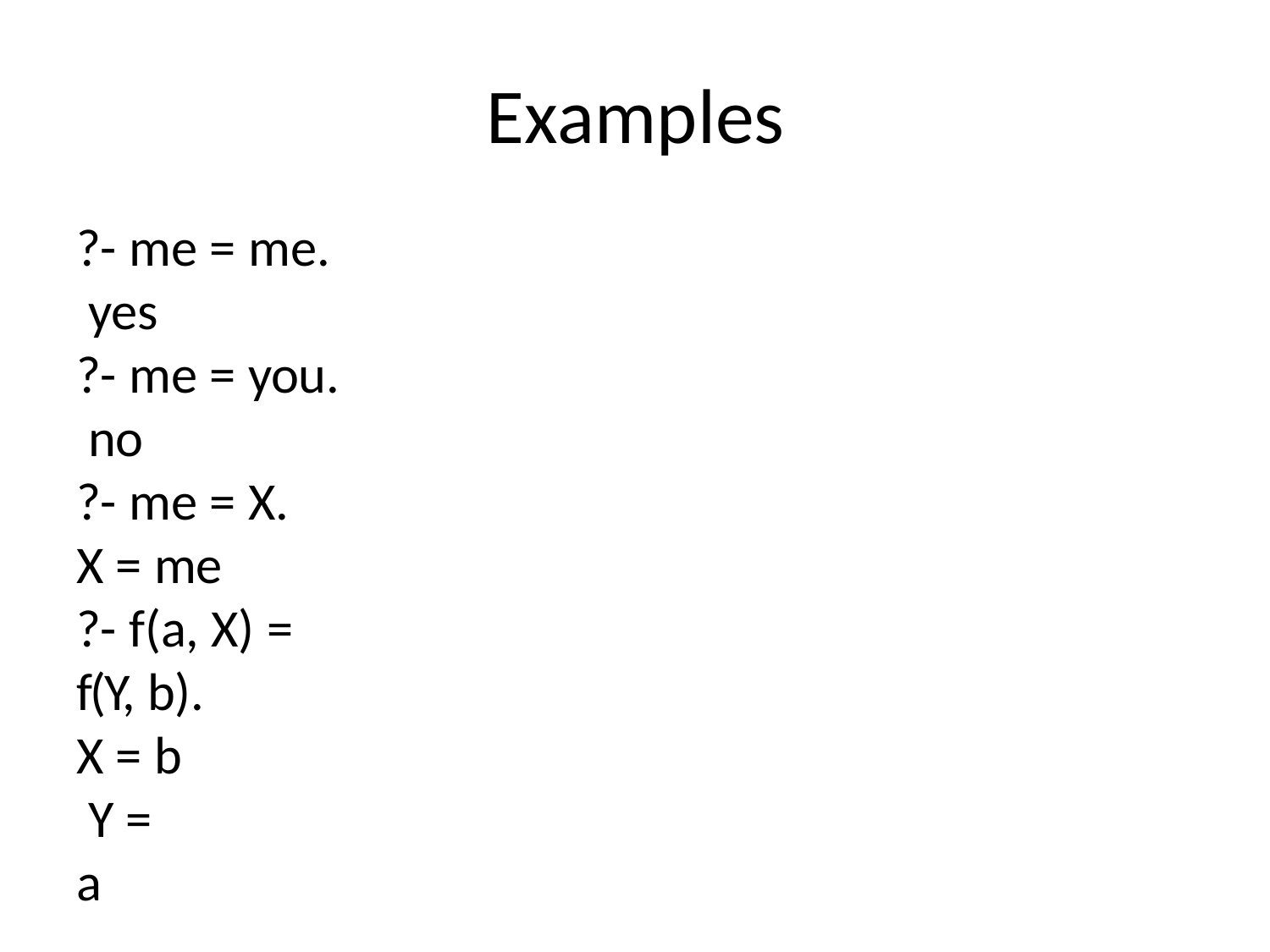

# Examples
?- me = me.  yes
?- me = you.  no
?- me = X.
X = me
?- f(a, X) = f(Y, b).
X = b  Y = a